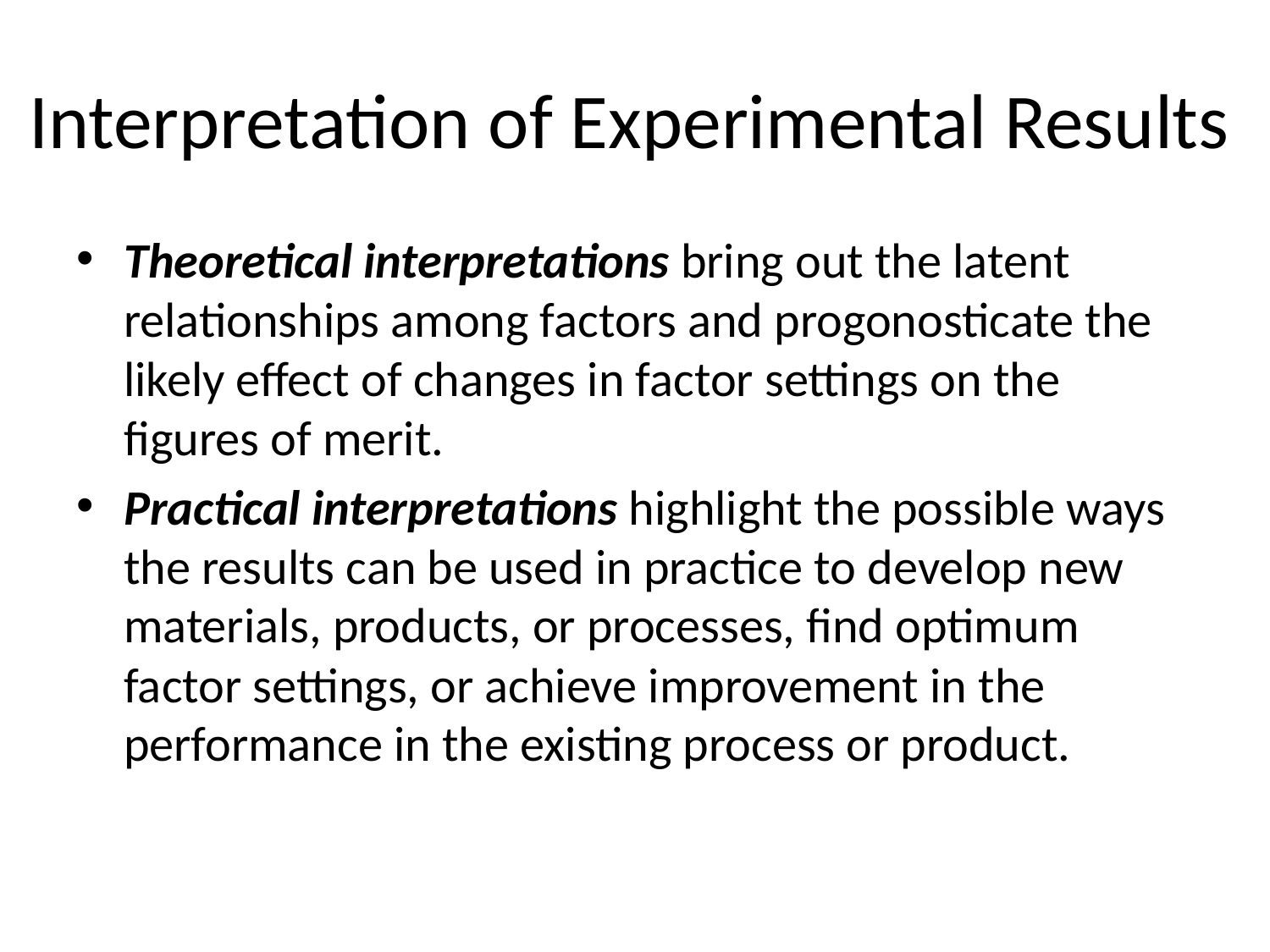

# Interpretation of Experimental Results
Theoretical interpretations bring out the latent relationships among factors and progonosticate the likely effect of changes in factor settings on the figures of merit.
Practical interpretations highlight the possible ways the results can be used in practice to develop new materials, products, or processes, find optimum factor settings, or achieve improvement in the performance in the existing process or product.